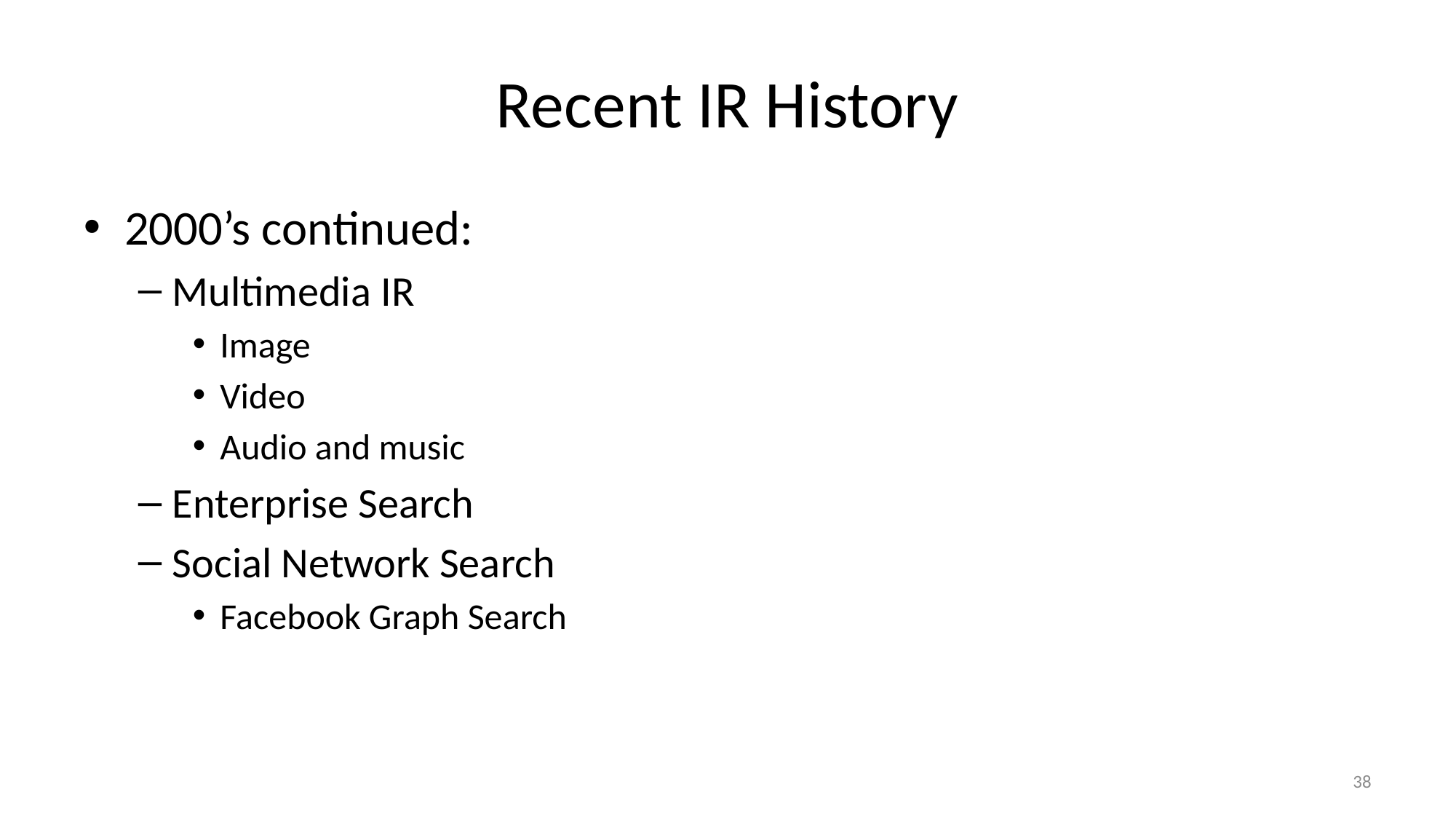

# Recent IR History
2000’s continued:
Multimedia IR
Image
Video
Audio and music
Enterprise Search
Social Network Search
Facebook Graph Search
38